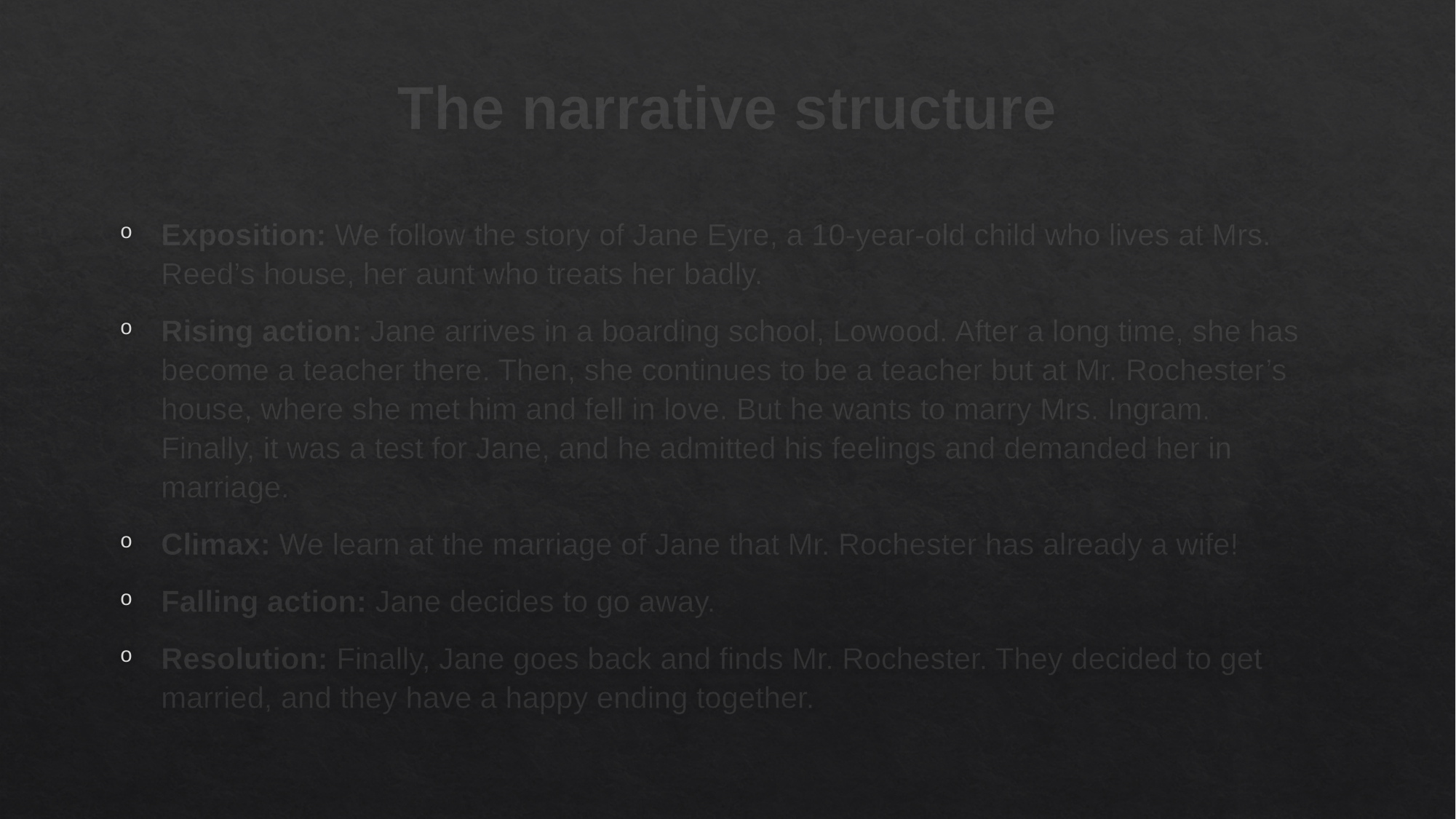

# The narrative structure
Exposition: We follow the story of Jane Eyre, a 10-year-old child who lives at Mrs. Reed’s house, her aunt who treats her badly.
Rising action: Jane arrives in a boarding school, Lowood. After a long time, she has become a teacher there. Then, she continues to be a teacher but at Mr. Rochester’s house, where she met him and fell in love. But he wants to marry Mrs. Ingram. Finally, it was a test for Jane, and he admitted his feelings and demanded her in marriage.
Climax: We learn at the marriage of Jane that Mr. Rochester has already a wife!
Falling action: Jane decides to go away.
Resolution: Finally, Jane goes back and finds Mr. Rochester. They decided to get married, and they have a happy ending together.